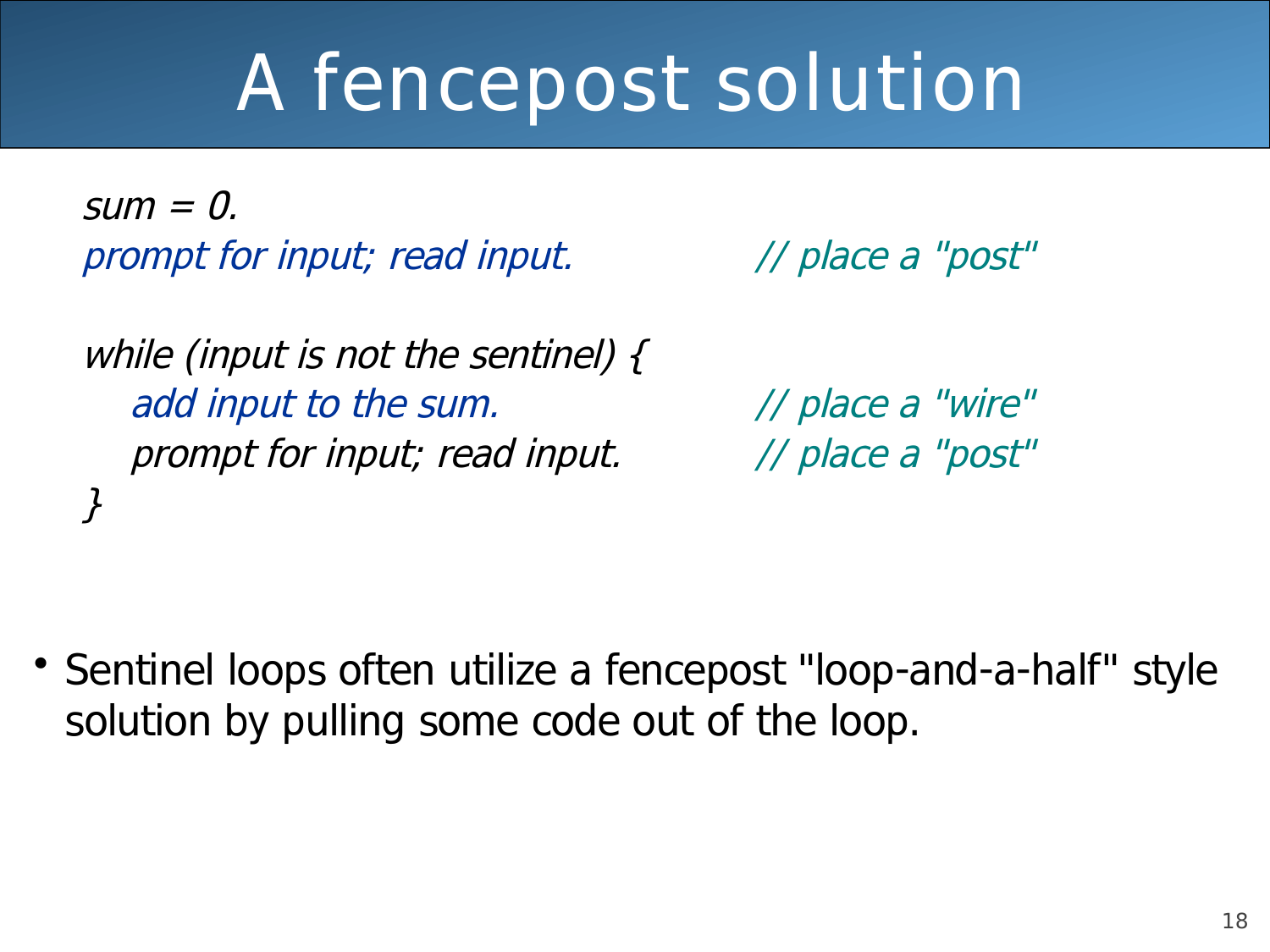

# A fencepost solution
sum = 0.
prompt for input; read input.		// place a "post"

while (input is not the sentinel) {
    add input to the sum.			// place a "wire"
    prompt for input; read input.		// place a "post"
}

Sentinel loops often utilize a fencepost "loop-and-a-half" style solution by pulling some code out of the loop.